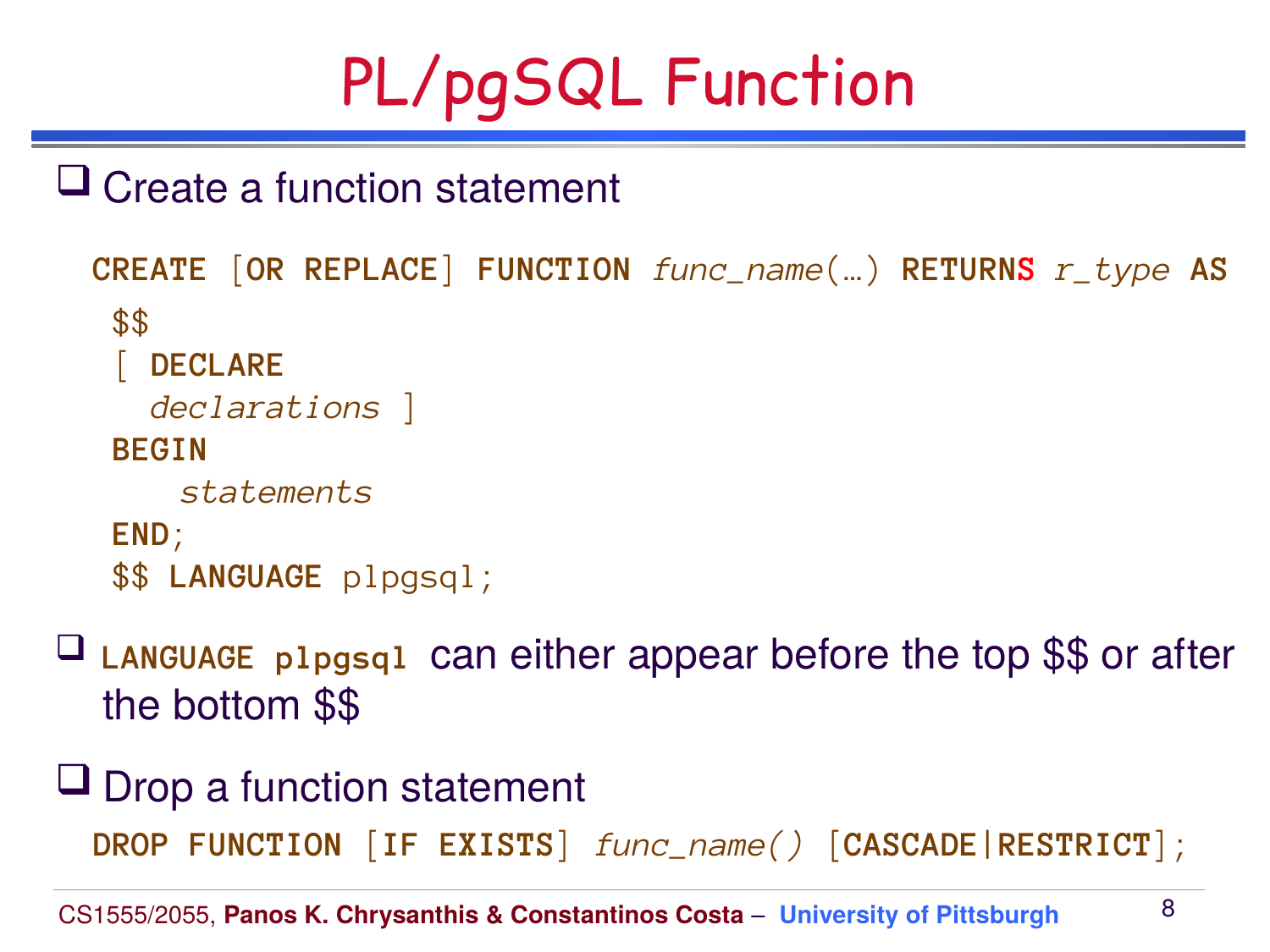

# PL/pgSQL Function
Create a function statement

  CREATE [OR REPLACE] FUNCTION func_name(…) RETURNS r_type AS
   $$
   [ DECLARE
     declarations ]
   BEGIN
	statements
   END;
   $$ LANGUAGE plpgsql;

LANGUAGE plpgsql can either appear before the top $$ or after the bottom $$

Drop a function statement
  DROP FUNCTION [IF EXISTS] func_name() [CASCADE|RESTRICT];